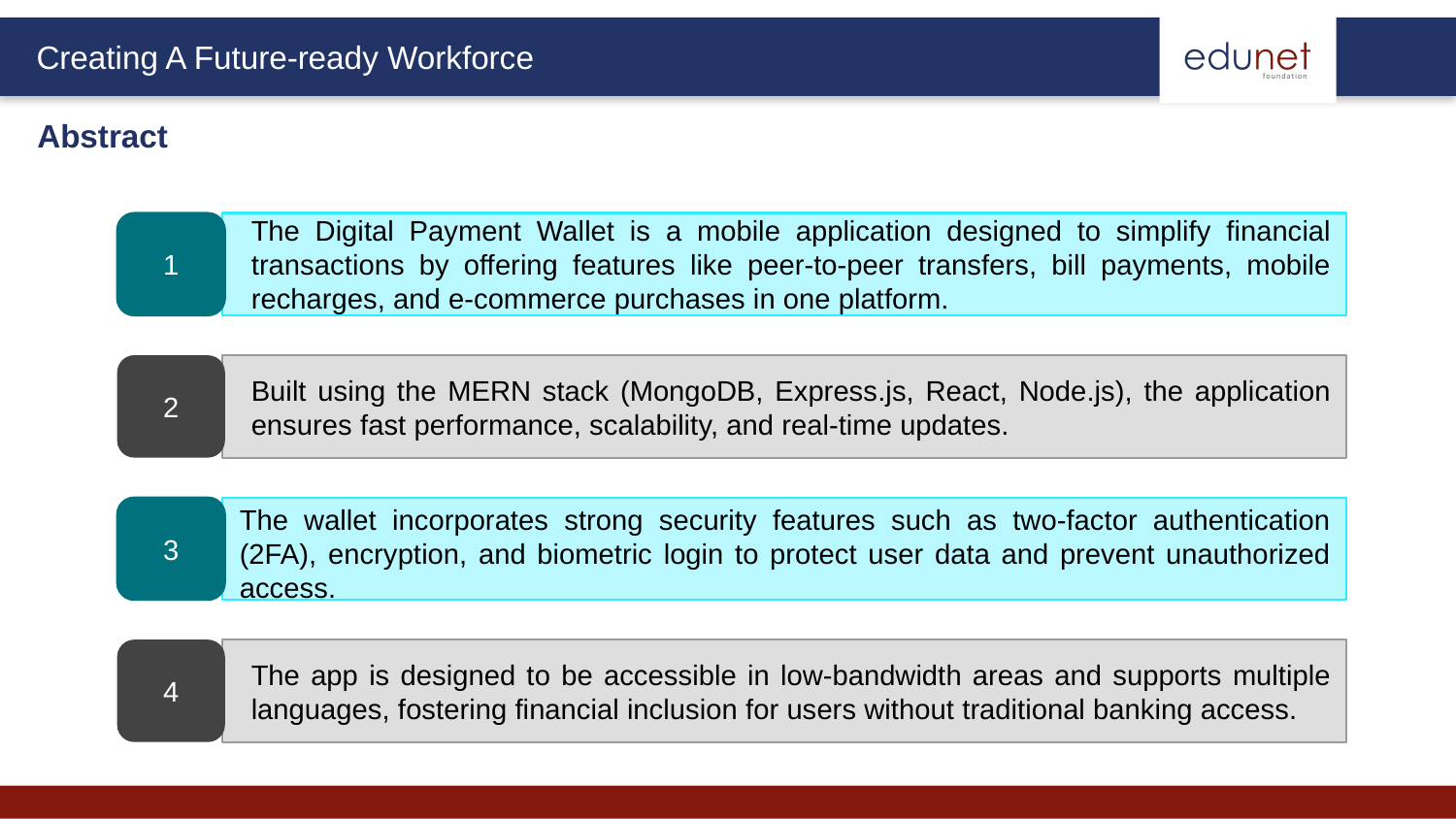

Abstract
1
The Digital Payment Wallet is a mobile application designed to simplify financial transactions by offering features like peer-to-peer transfers, bill payments, mobile recharges, and e-commerce purchases in one platform.
2
Built using the MERN stack (MongoDB, Express.js, React, Node.js), the application ensures fast performance, scalability, and real-time updates.
3

4
The app is designed to be accessible in low-bandwidth areas and supports multiple languages, fostering financial inclusion for users without traditional banking access.
The wallet incorporates strong security features such as two-factor authentication (2FA), encryption, and biometric login to protect user data and prevent unauthorized access.